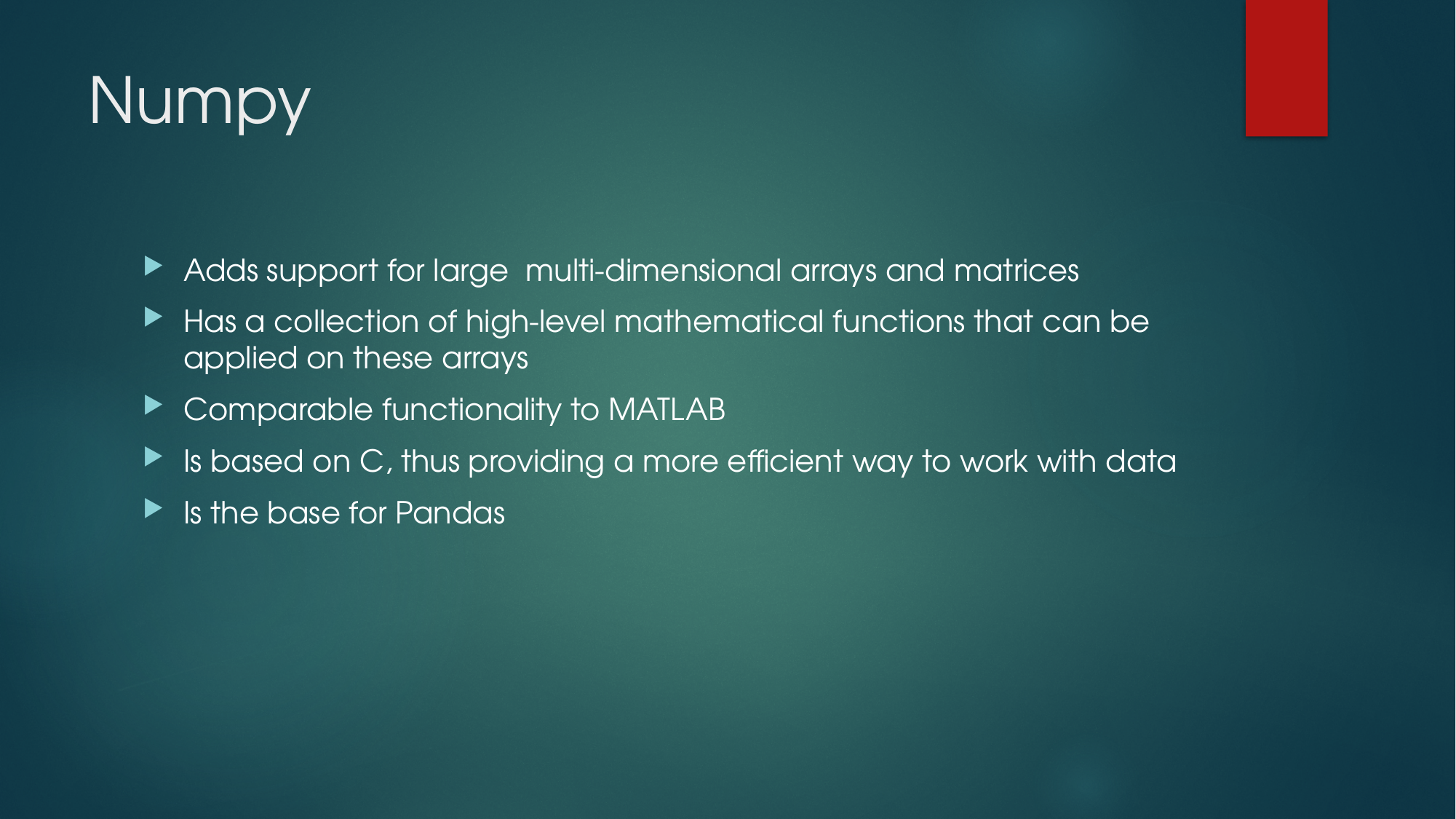

# Numpy
Adds support for large  multi-dimensional arrays and matrices
Has a collection of high-level mathematical functions that can be applied on these arrays
Comparable functionality to MATLAB
Is based on C, thus providing a more efficient way to work with data
Is the base for Pandas